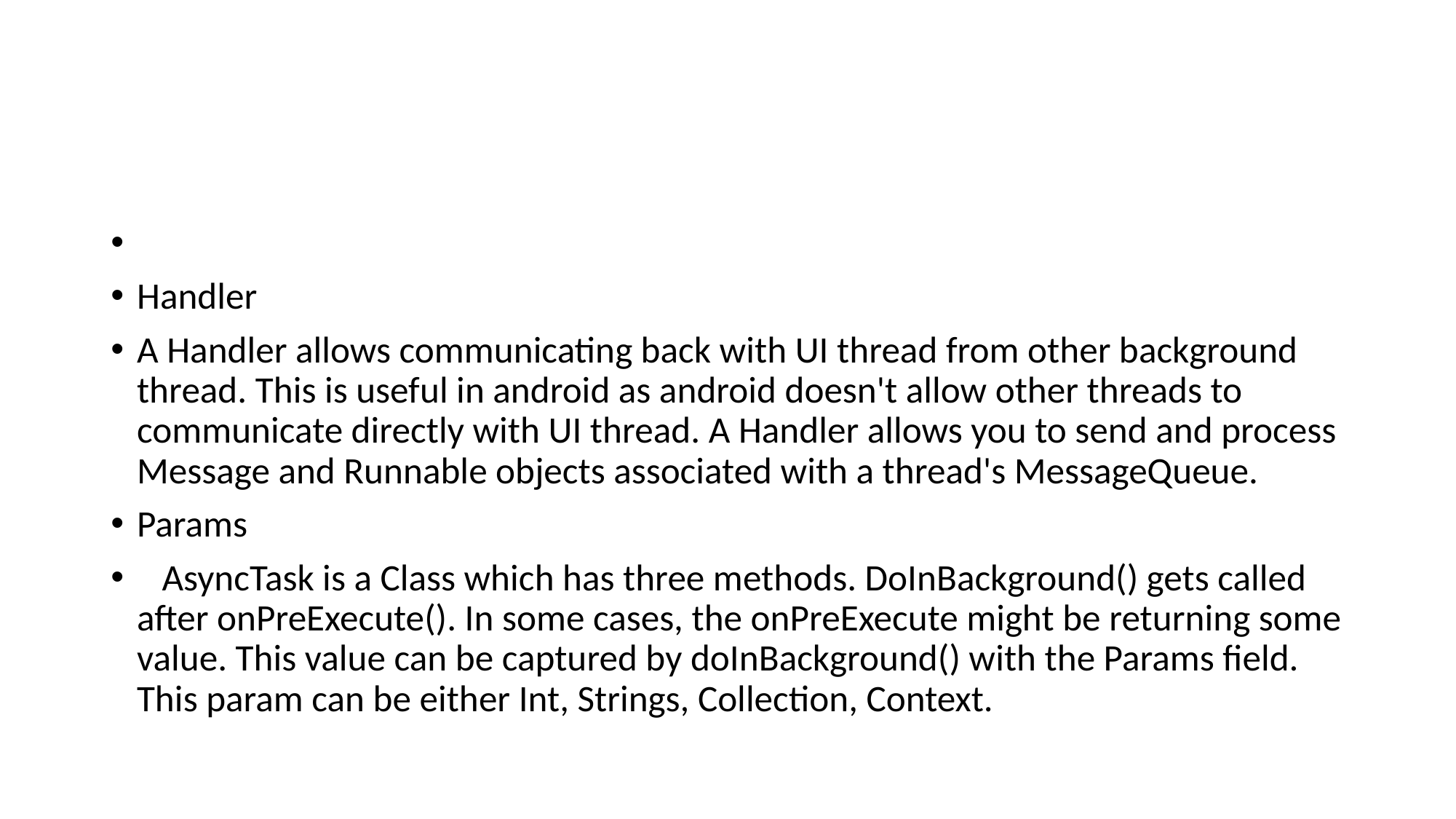

#

Handler
A Handler allows communicating back with UI thread from other background thread. This is useful in android as android doesn't allow other threads to communicate directly with UI thread. A Handler allows you to send and process Message and Runnable objects associated with a thread's MessageQueue.
Params
   AsyncTask is a Class which has three methods. DoInBackground() gets called after onPreExecute(). In some cases, the onPreExecute might be returning some value. This value can be captured by doInBackground() with the Params field. This param can be either Int, Strings, Collection, Context.